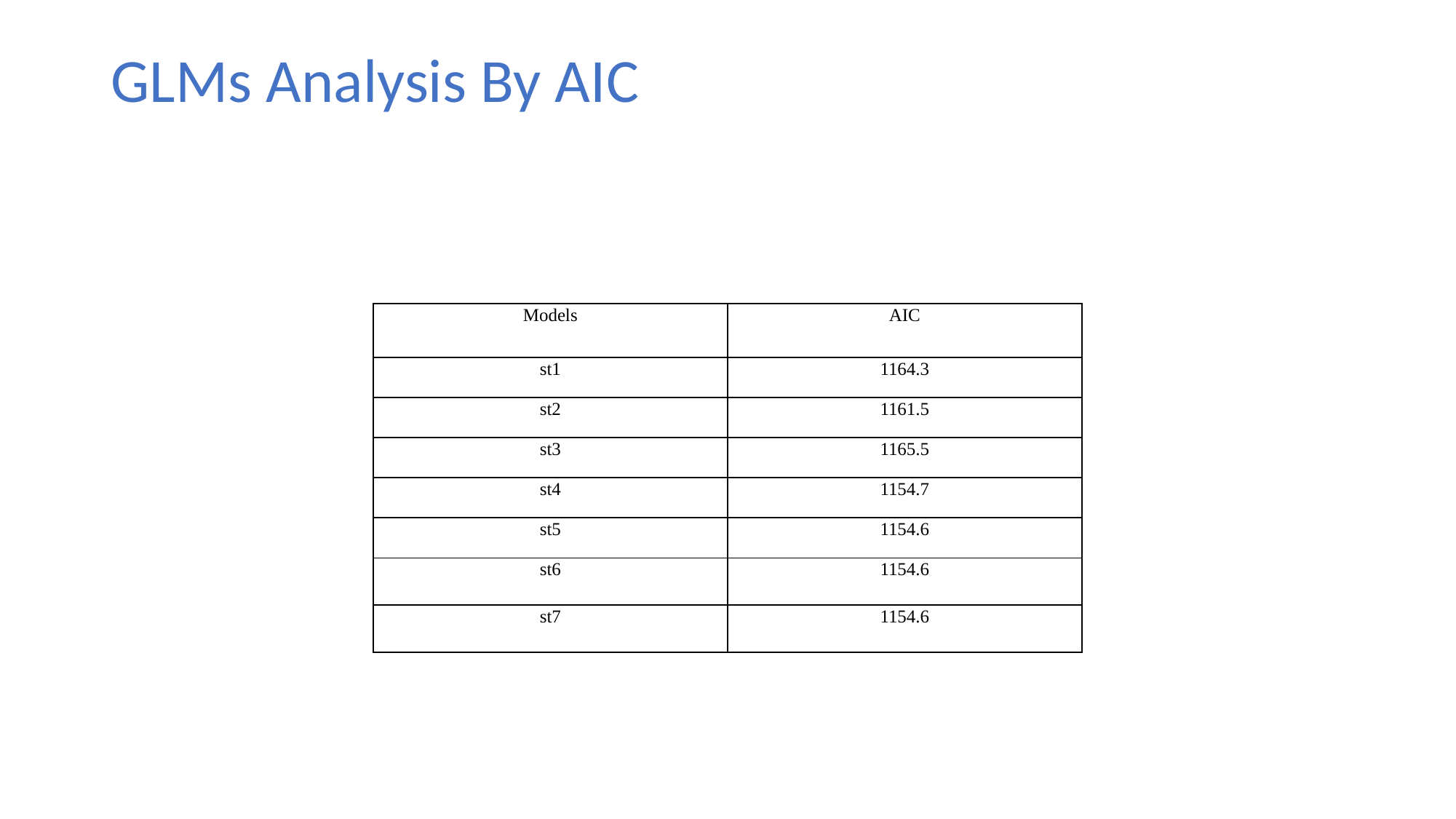

# GLMs Analysis By AIC

| Models | AIC |
| --- | --- |
| st1 | 1164.3 |
| st2 | 1161.5 |
| st3 | 1165.5 |
| st4 | 1154.7 |
| st5 | 1154.6 |
| st6 | 1154.6 |
| st7 | 1154.6 |